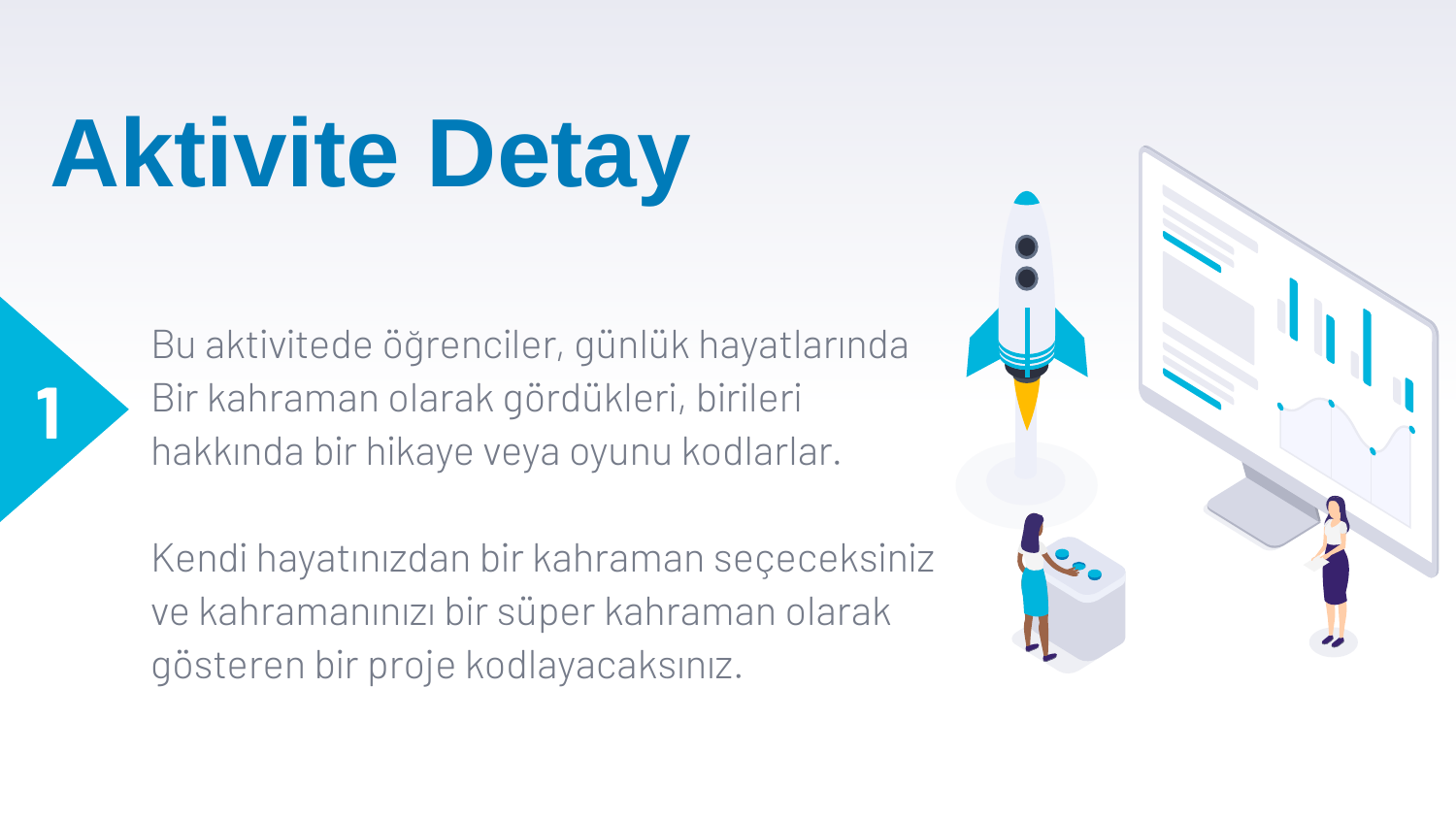

# Aktivite Detay

1
Bu aktivitede öğrenciler, günlük hayatlarında
Bir kahraman olarak gördükleri, birileri
hakkında bir hikaye veya oyunu kodlarlar.

Kendi hayatınızdan bir kahraman seçeceksiniz
ve kahramanınızı bir süper kahraman olarak
gösteren bir proje kodlayacaksınız.